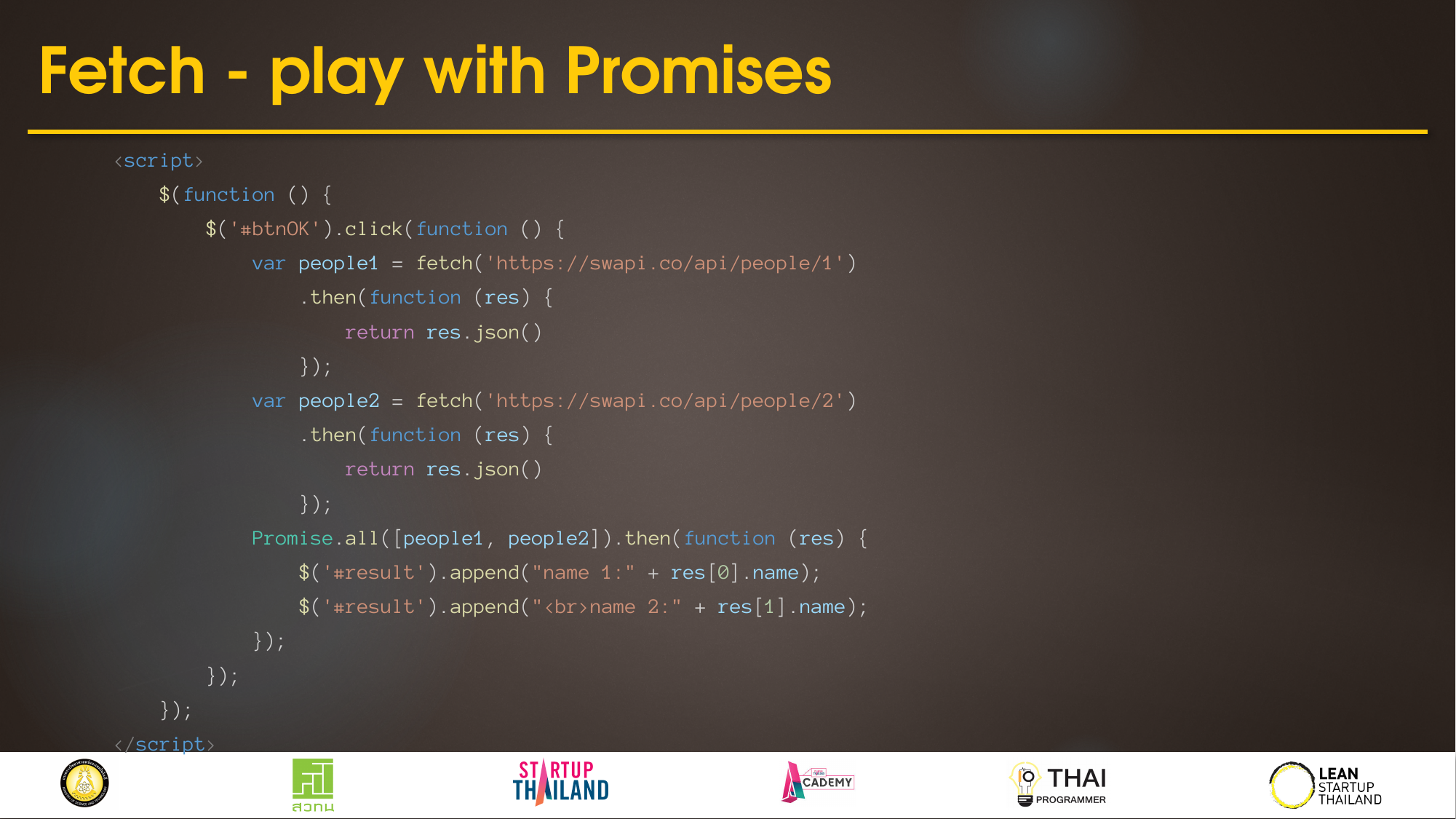

# Fetch - play with Promises
   <script>
       $(function () {
           $('#btnOK').click(function () {
               var people1 = fetch('https://swapi.co/api/people/1')
                   .then(function (res) {
                       return res.json()
                   });
               var people2 = fetch('https://swapi.co/api/people/2')
                   .then(function (res) {
                       return res.json()
                   });
               Promise.all([people1, people2]).then(function (res) {
                   $('#result').append("name 1:" + res[0].name);
                   $('#result').append("<br>name 2:" + res[1].name);
               });
           });
       });
   </script>